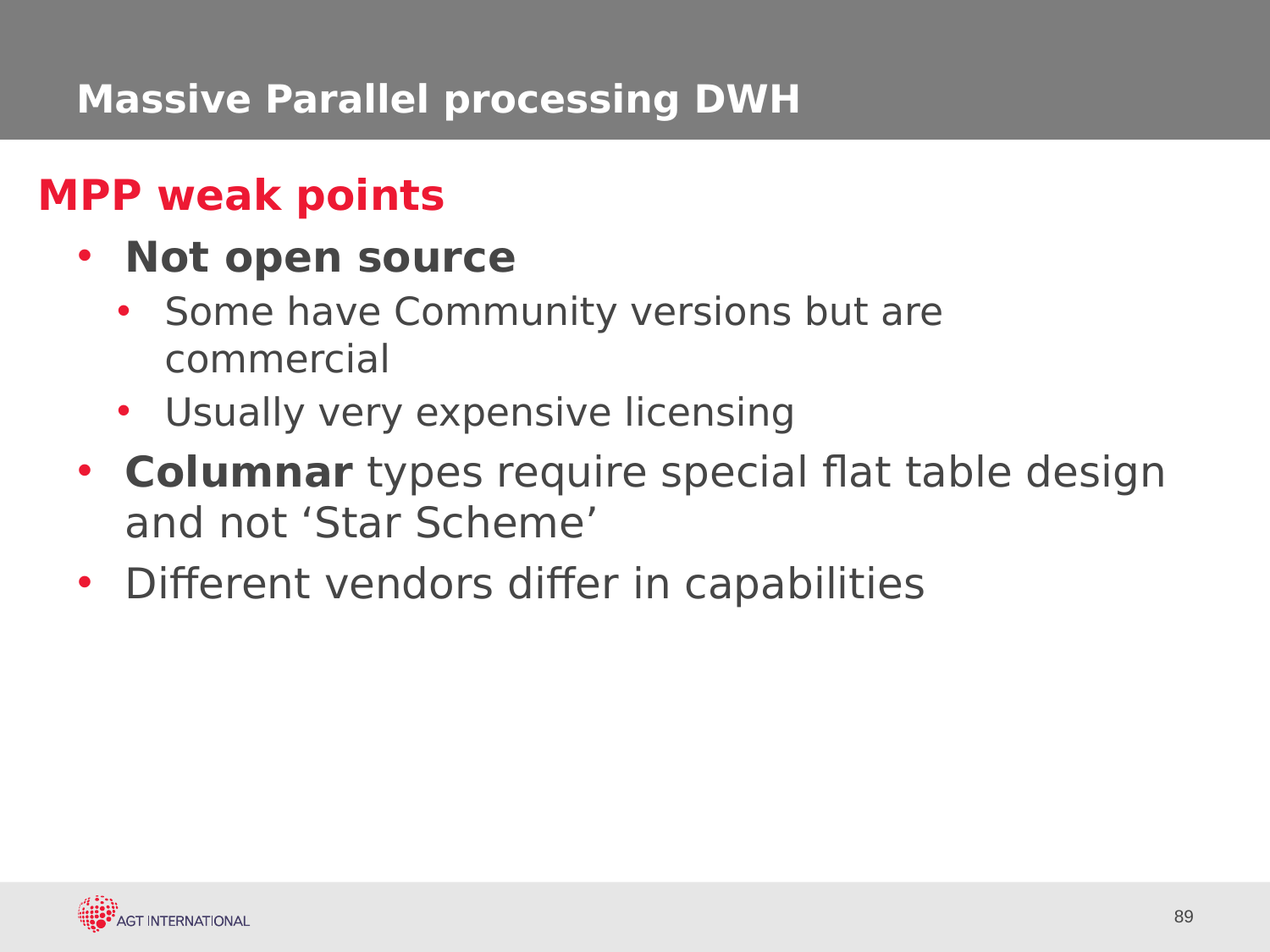

# Massive Parallel processing DWH
MPP weak points
Not open source
Some have Community versions but are commercial
Usually very expensive licensing
Columnar types require special flat table design and not ‘Star Scheme’
Different vendors differ in capabilities